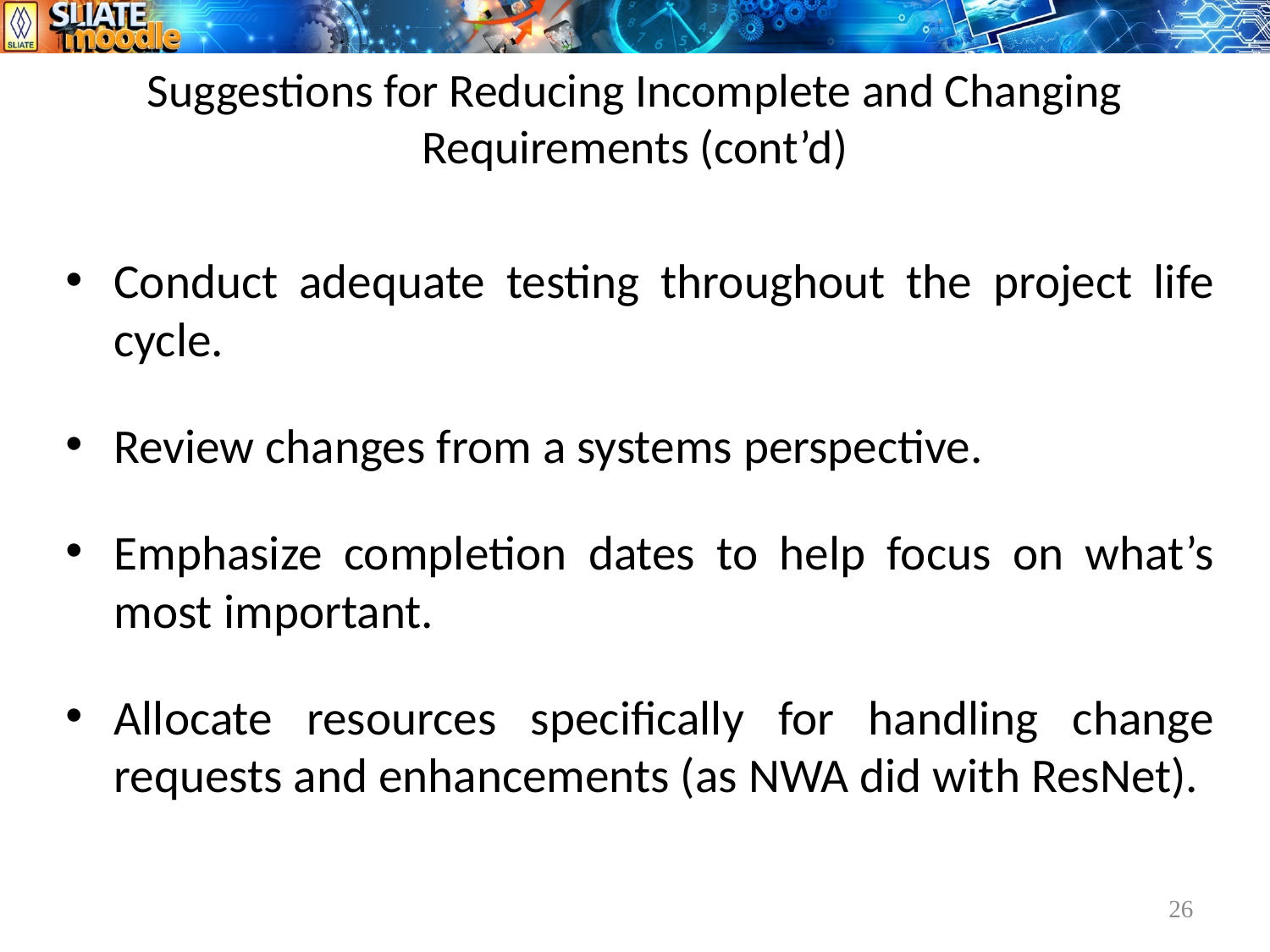

# Suggestions for Reducing Incomplete and Changing Requirements (cont’d)
Conduct adequate testing throughout the project life cycle.
Review changes from a systems perspective.
Emphasize completion dates to help focus on what’s most important.
Allocate resources specifically for handling change requests and enhancements (as NWA did with ResNet).

26